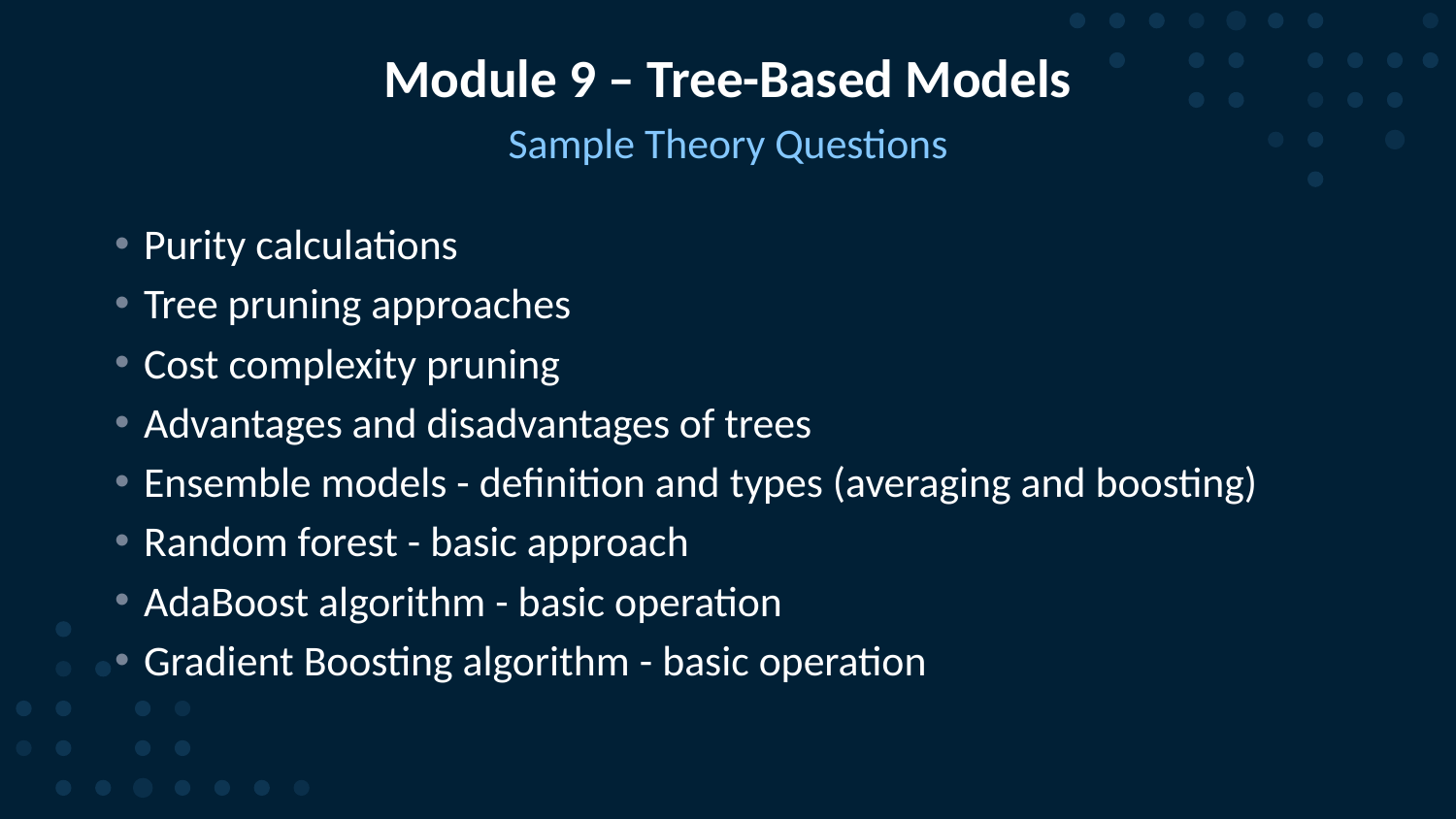

# Module 9 – Tree-Based Models
Sample Theory Questions
Purity calculations
Tree pruning approaches
Cost complexity pruning
Advantages and disadvantages of trees
Ensemble models - definition and types (averaging and boosting)
Random forest - basic approach
AdaBoost algorithm - basic operation
Gradient Boosting algorithm - basic operation